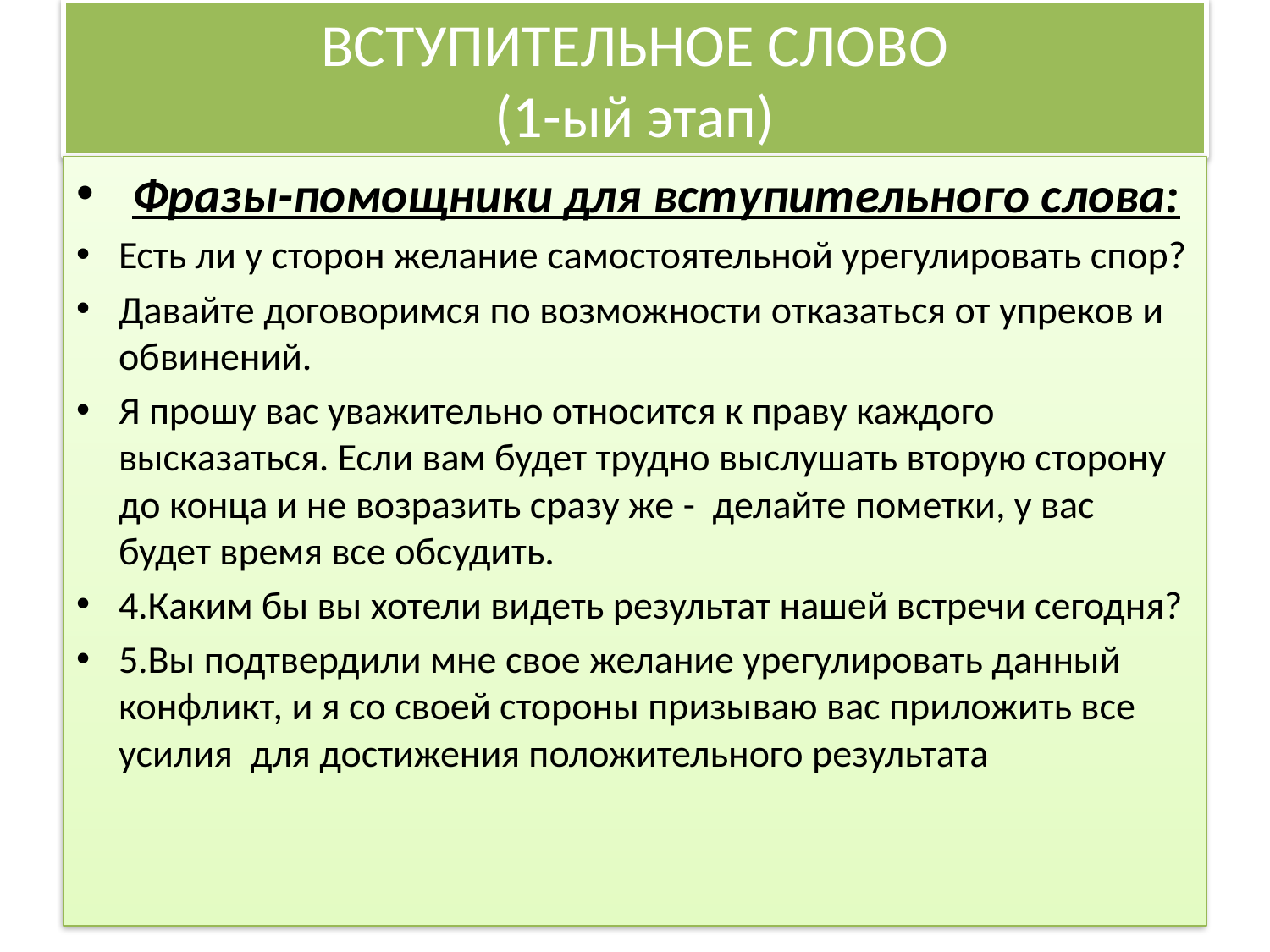

# ВСТУПИТЕЛЬНОЕ СЛОВО (1-ый этап)
Фразы-помощники для вступительного слова:
Есть ли у сторон желание самостоятельной урегулировать спор?
Давайте договоримся по возможности отказаться от упреков и обвинений.
Я прошу вас уважительно относится к праву каждого высказаться. Если вам будет трудно выслушать вторую сторону до конца и не возразить сразу же -  делайте пометки, у вас будет время все обсудить.
4.Каким бы вы хотели видеть результат нашей встречи сегодня?
5.Вы подтвердили мне свое желание урегулировать данный конфликт, и я со своей стороны призываю вас приложить все усилия  для достижения положительного результата